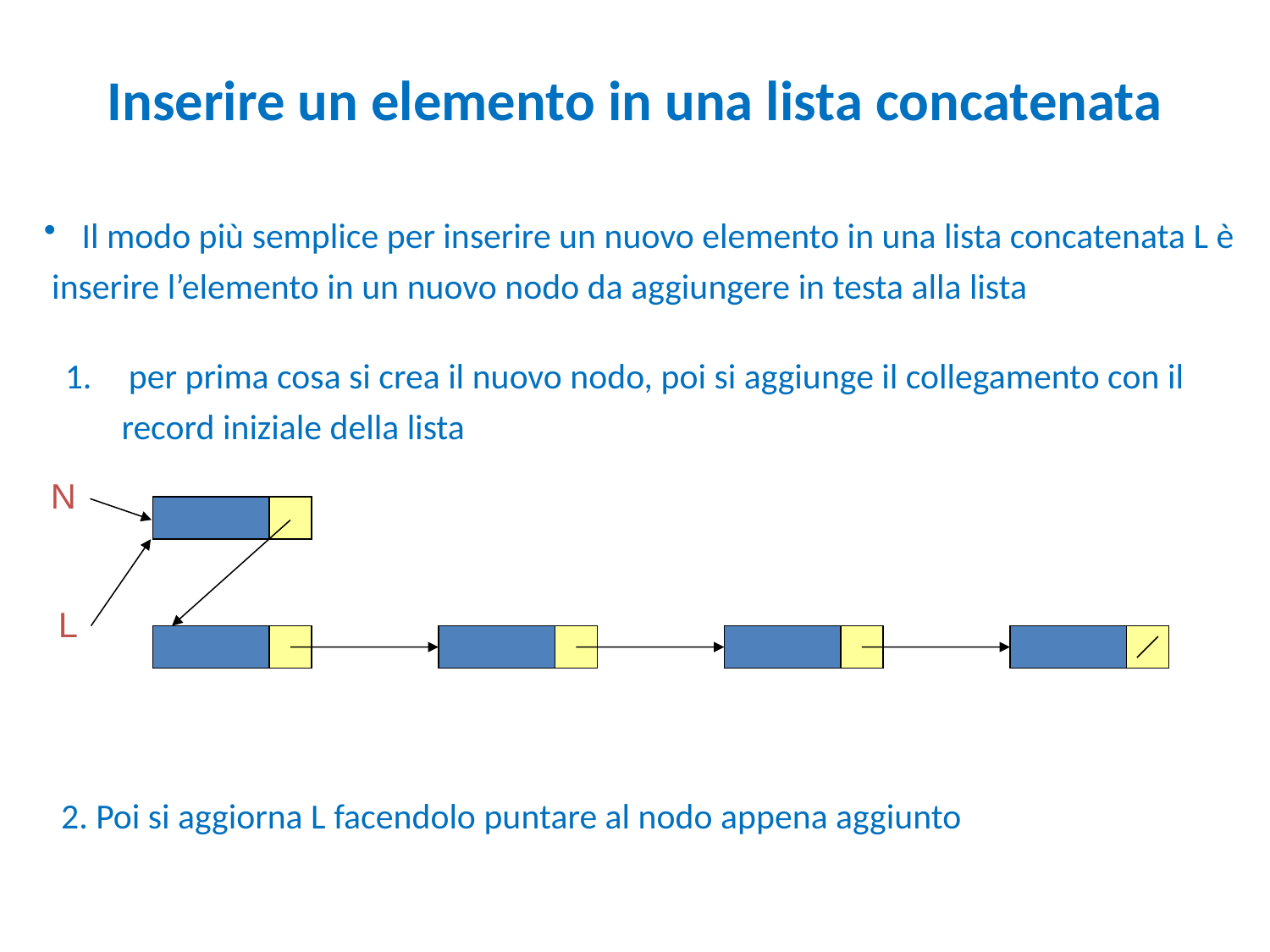

# Inserire un elemento in una lista concatenata
 Il modo più semplice per inserire un nuovo elemento in una lista concatenata L è
 inserire l’elemento in un nuovo nodo da aggiungere in testa alla lista
per prima cosa si crea il nuovo nodo, poi si aggiunge il collegamento con il
       record iniziale della lista
N

L

2. Poi si aggiorna L facendolo puntare al nodo appena aggiunto